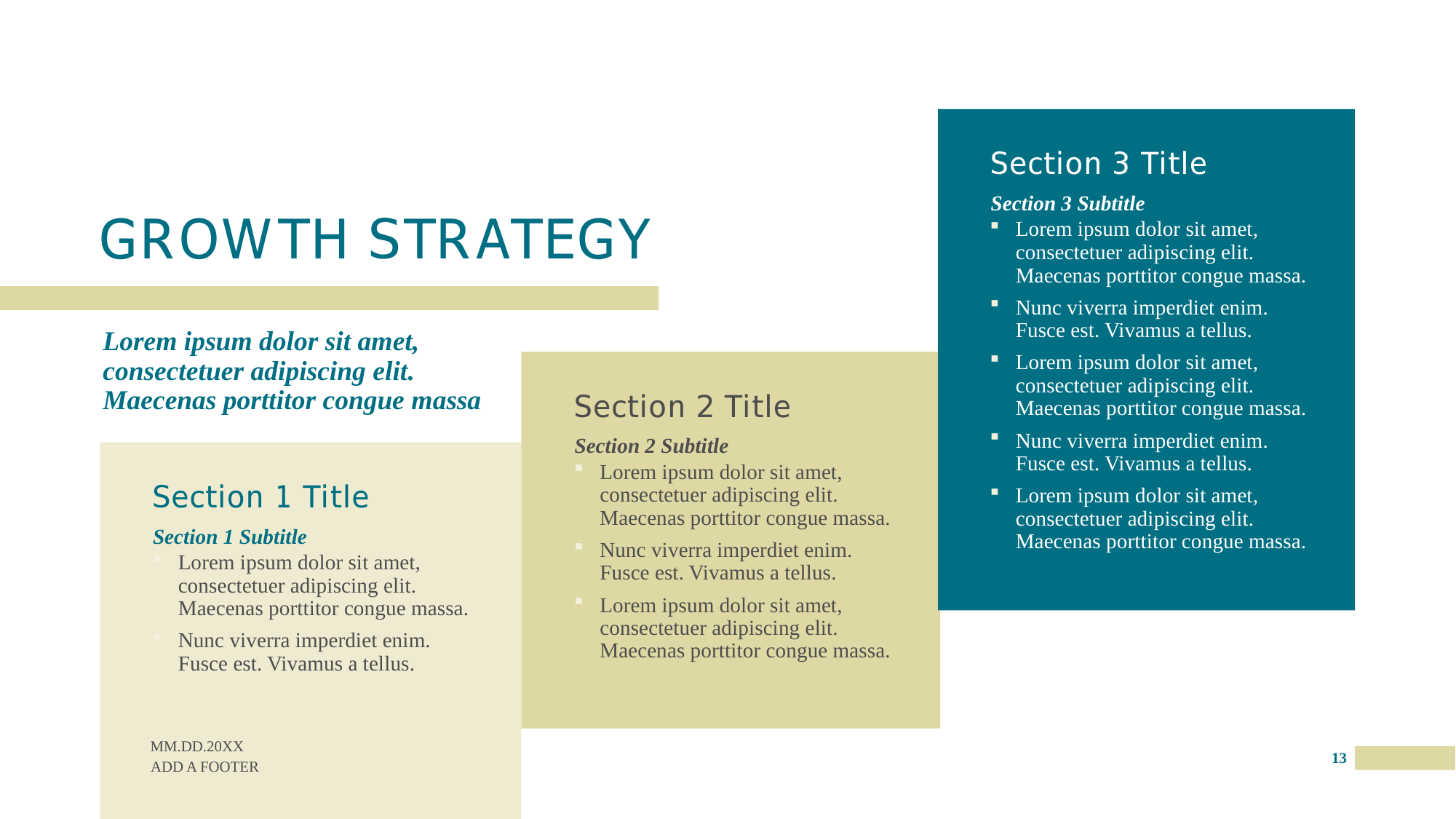

Section 3 Title
# GROWTH STRATEGY
Section 3 Subtitle
Lorem ipsum dolor sit amet, consectetuer adipiscing elit. Maecenas porttitor congue massa.
Nunc viverra imperdiet enim. Fusce est. Vivamus a tellus.
Lorem ipsum dolor sit amet, consectetuer adipiscing elit. Maecenas porttitor congue massa.
Nunc viverra imperdiet enim. Fusce est. Vivamus a tellus.
Lorem ipsum dolor sit amet, consectetuer adipiscing elit. Maecenas porttitor congue massa.
Lorem ipsum dolor sit amet, consectetuer adipiscing elit. Maecenas porttitor congue massa
Section 2 Title
Section 2 Subtitle
Section 1 Title
Lorem ipsum dolor sit amet, consectetuer adipiscing elit. Maecenas porttitor congue massa.
Nunc viverra imperdiet enim. Fusce est. Vivamus a tellus.
Lorem ipsum dolor sit amet, consectetuer adipiscing elit. Maecenas porttitor congue massa.
Section 1 Subtitle
Lorem ipsum dolor sit amet, consectetuer adipiscing elit. Maecenas porttitor congue massa.
Nunc viverra imperdiet enim. Fusce est. Vivamus a tellus.

MM.DD.20XX
13
ADD A FOOTER